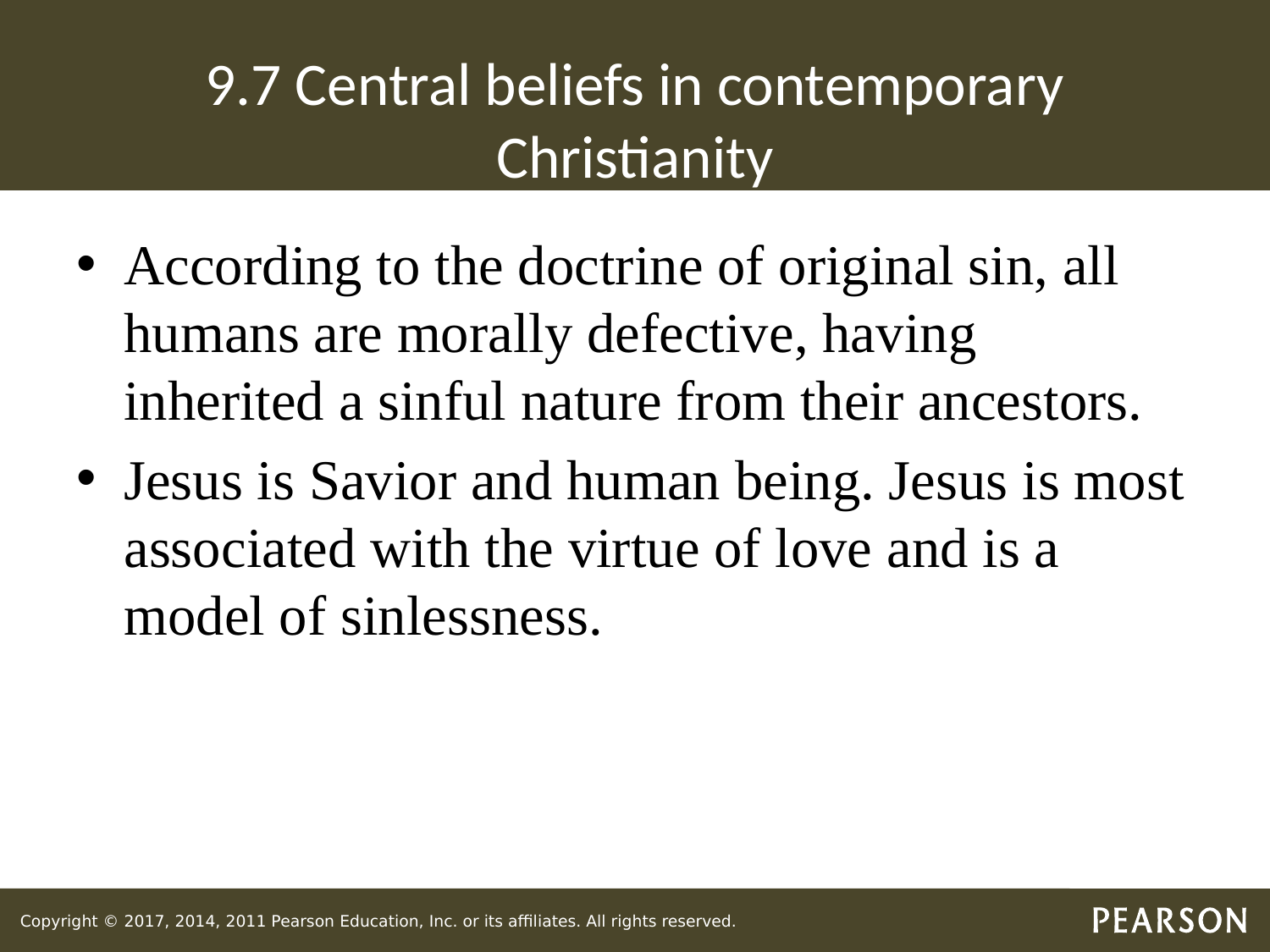

# 9.7 Central beliefs in contemporary Christianity
According to the doctrine of original sin, all humans are morally defective, having inherited a sinful nature from their ancestors.
Jesus is Savior and human being. Jesus is most associated with the virtue of love and is a model of sinlessness.